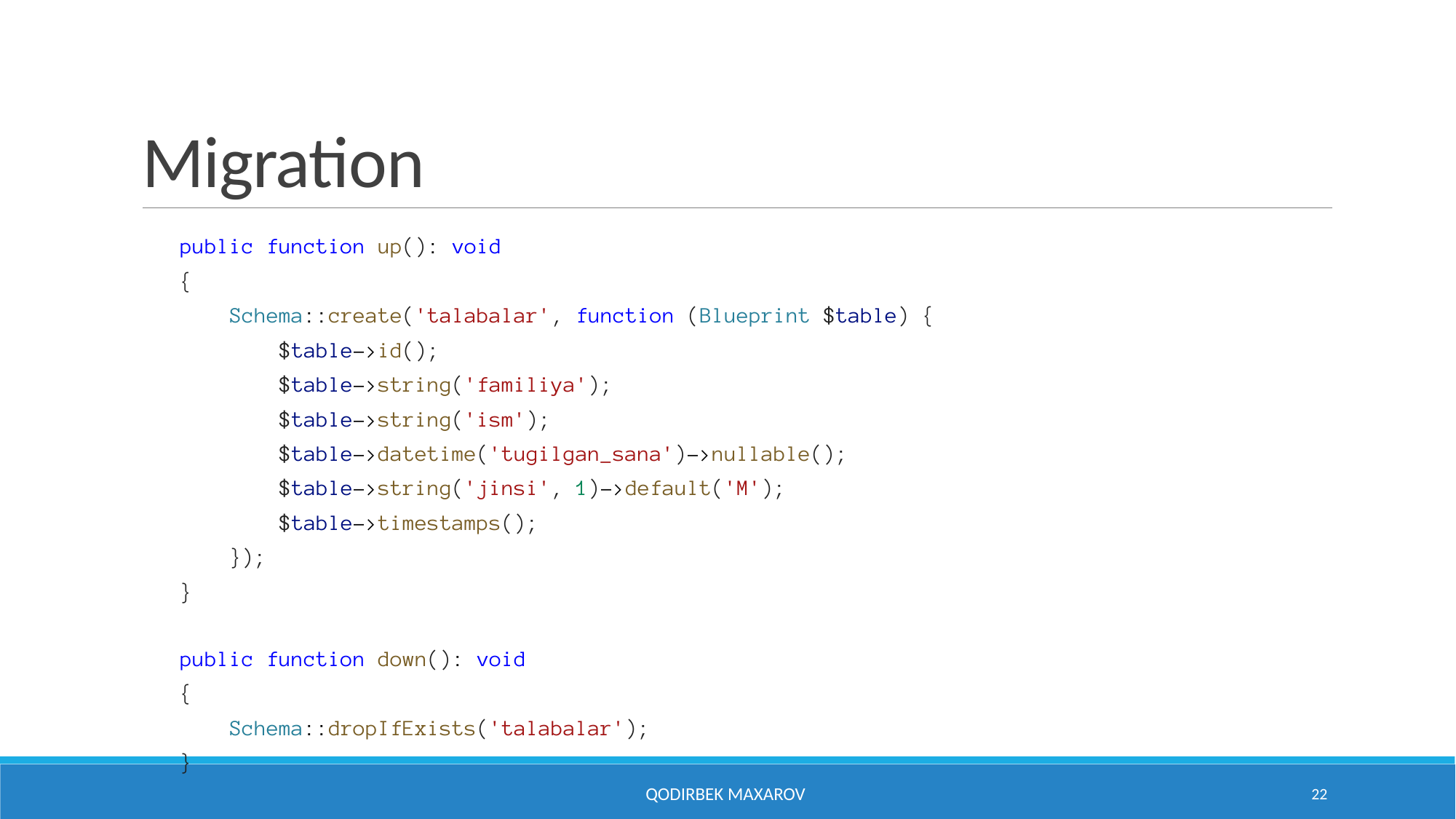

# Migration
    public function up(): void
    {
        Schema::create('talabalar', function (Blueprint $table) {
            $table->id();
            $table->string('familiya');
            $table->string('ism');
            $table->datetime('tugilgan_sana')->nullable();
            $table->string('jinsi', 1)->default('M');
            $table->timestamps();
        });
    }
    public function down(): void
    {
        Schema::dropIfExists('talabalar');
    }
Qodirbek Maxarov
22